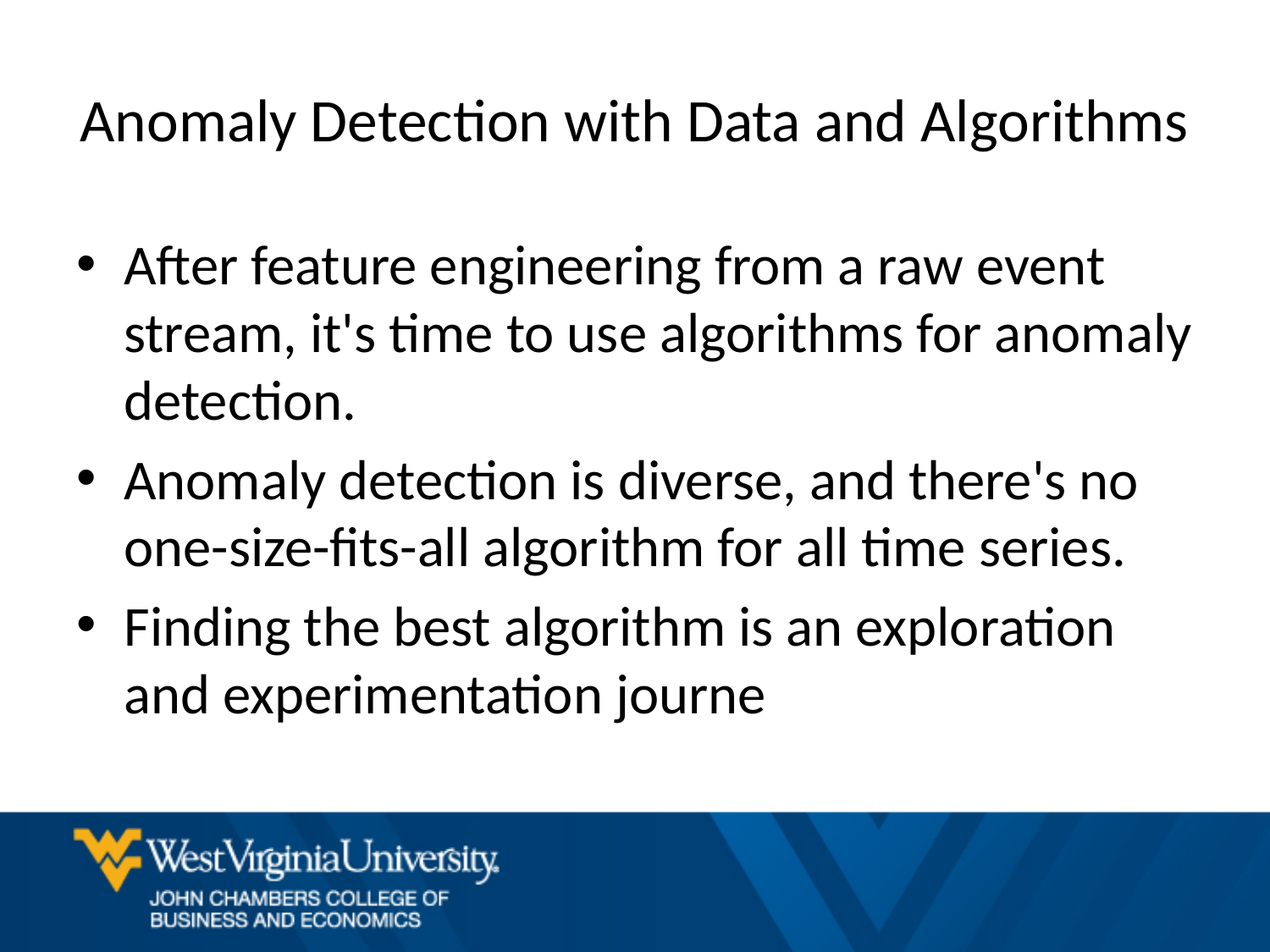

# Anomaly Detection with Data and Algorithms
After feature engineering from a raw event stream, it's time to use algorithms for anomaly detection.
Anomaly detection is diverse, and there's no one-size-fits-all algorithm for all time series.
Finding the best algorithm is an exploration and experimentation journe